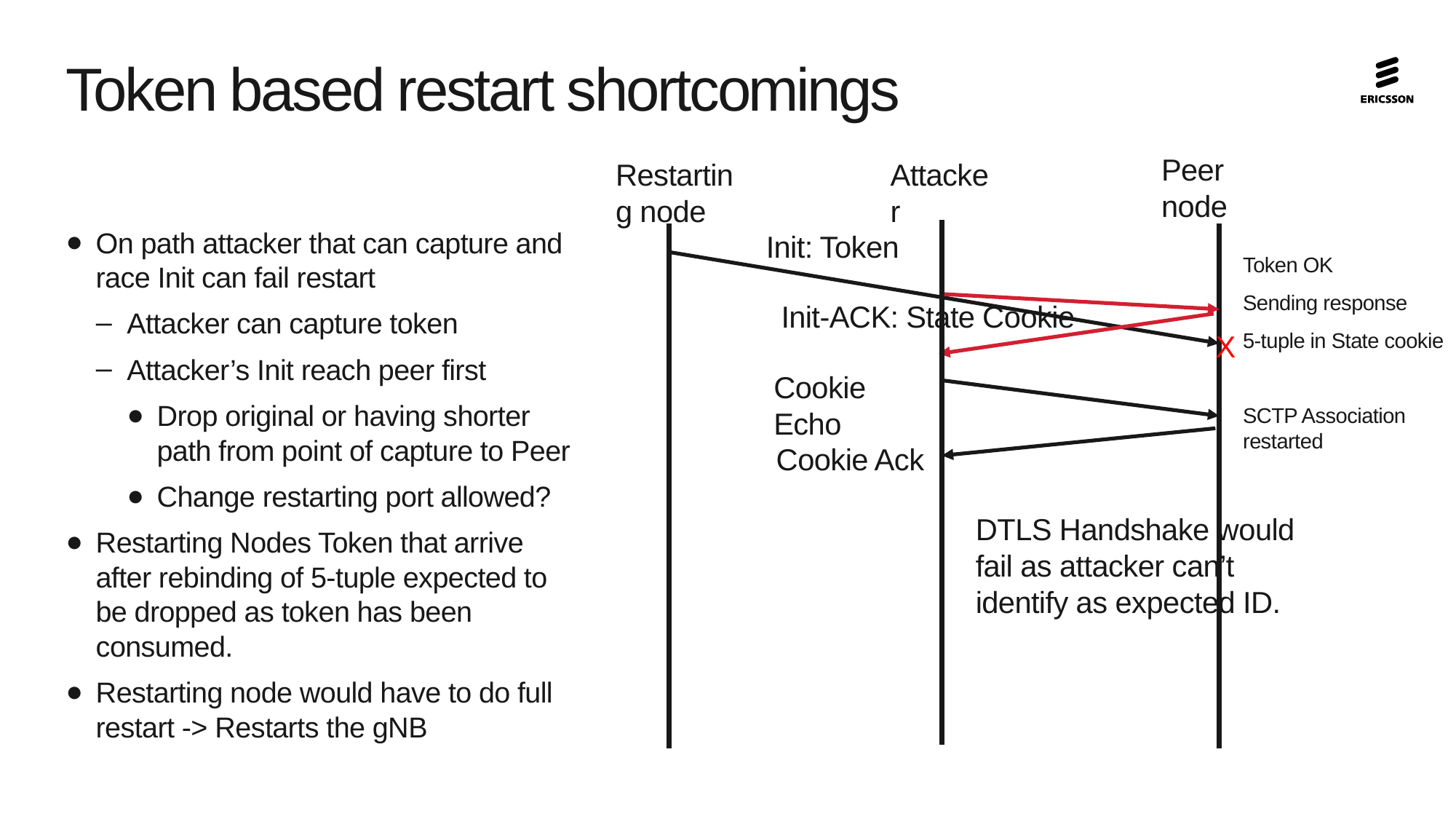

# Token based restart shortcomings
Peer node
Restarting node
Attacker
On path attacker that can capture and race Init can fail restart
Attacker can capture token
Attacker’s Init reach peer first
Drop original or having shorter path from point of capture to Peer
Change restarting port allowed?
Restarting Nodes Token that arrive after rebinding of 5-tuple expected to be dropped as token has been consumed.
Restarting node would have to do full restart -> Restarts the gNB

Init: Token
Token OK
Sending response
5-tuple in State cookie
Init-ACK: State Cookie
X
Cookie Echo
SCTP Association restarted
Cookie Ack
DTLS Handshake would fail as attacker can’t identify as expected ID.